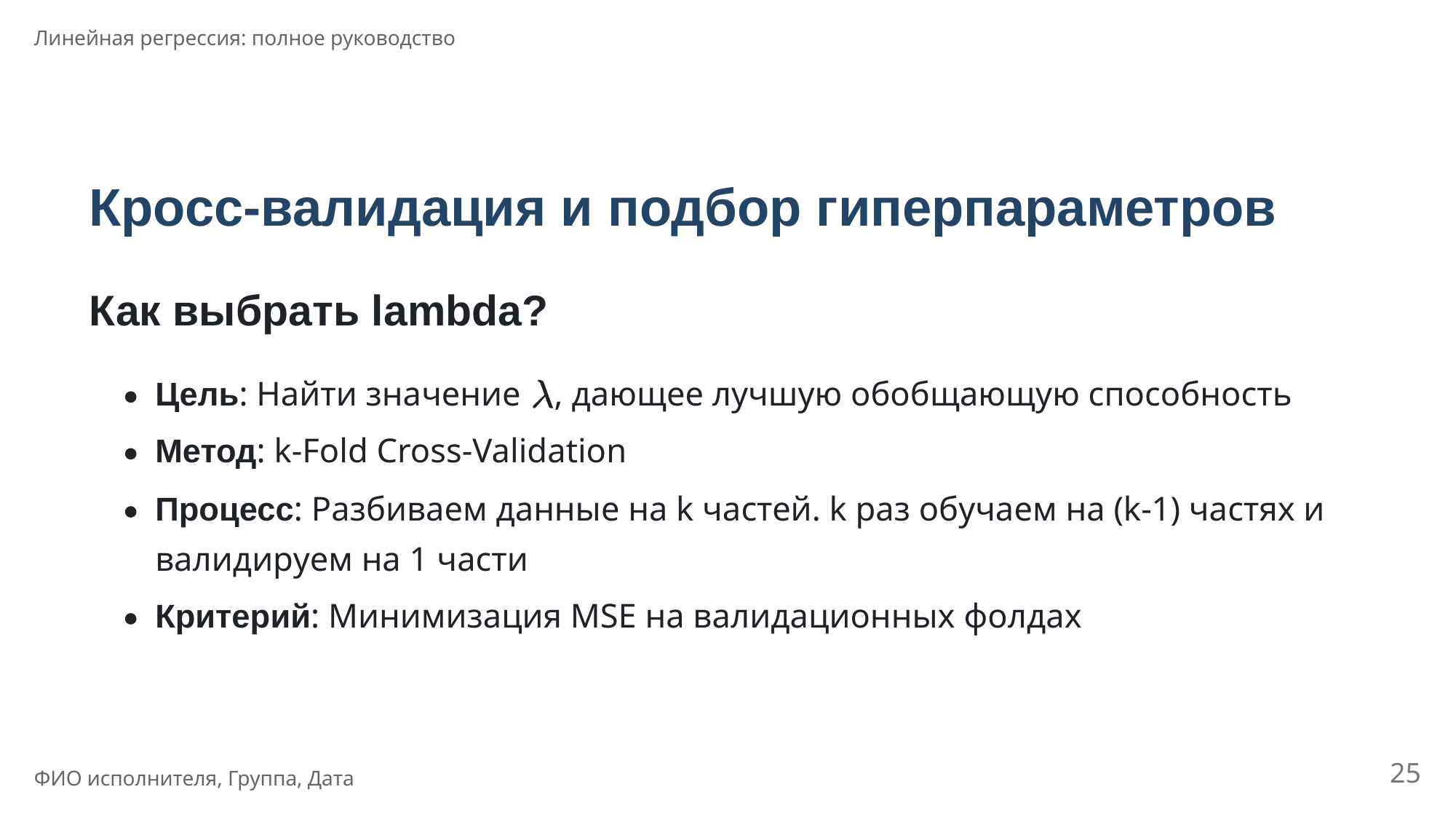

Линейная регрессия: полное руководство
Кросс-валидация и подбор гиперпараметров
Как выбрать lambda?
Цель: Найти значение
, дающее лучшую обобщающую способность

Метод: k-Fold Cross-Validation

Процесс: Разбиваем данные на k частей. k раз обучаем на (k-1) частях и

валидируем на 1 части
Критерий: Минимизация MSE на валидационных фолдах

25
ФИО исполнителя, Группа, Дата